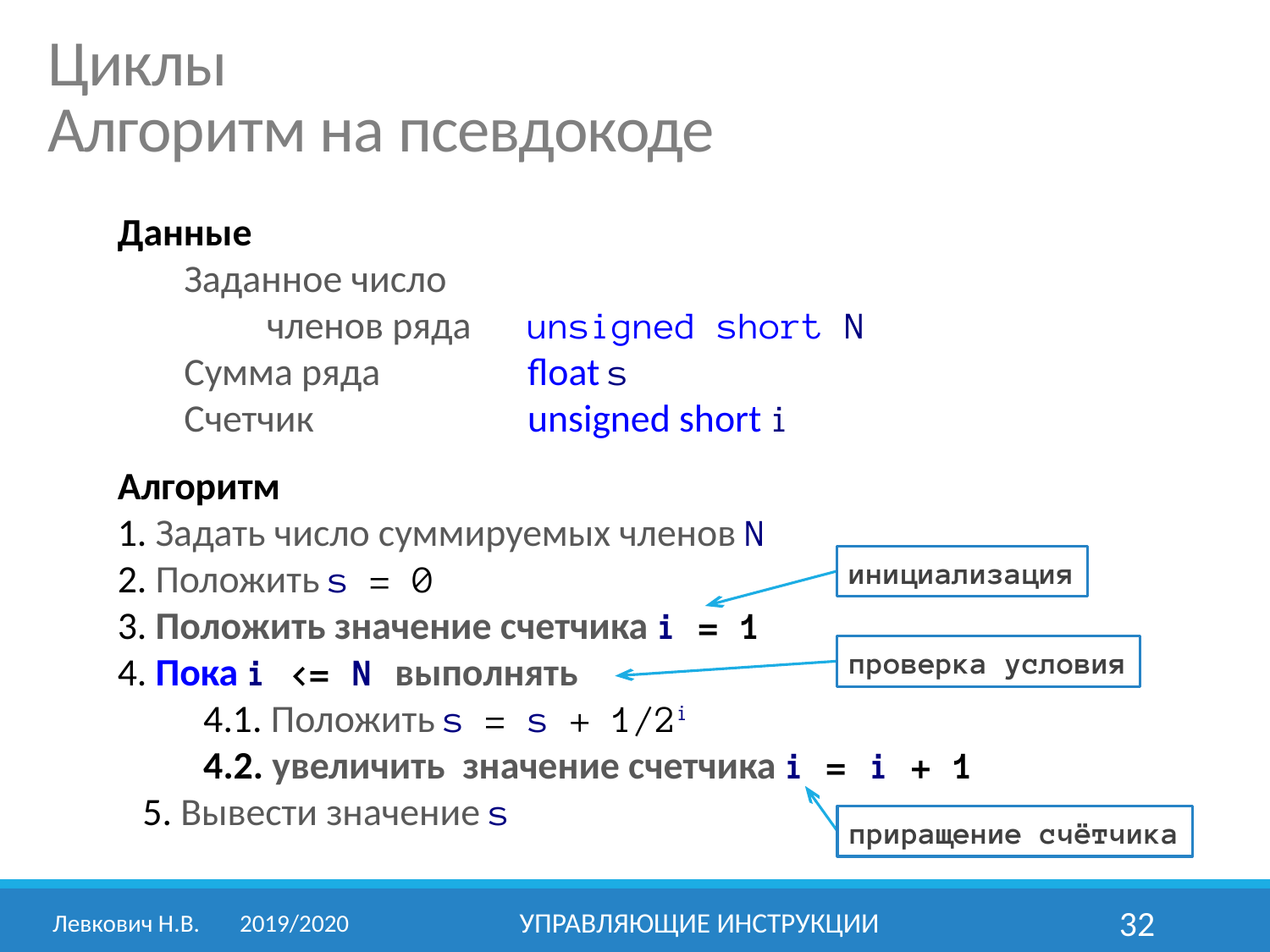

Циклы
Алгоритм на псевдокоде
Данные
	Заданное число
	членов ряда	unsigned short N
	Сумма ряда	float s
	Счетчик	unsigned short i
Алгоритм
 Задать число суммируемых членов N
 Положить s = 0
 Положить значение счетчика i = 1
 Пока i <= N выполнять
       4.1. Положить s = s + 1/2i
       4.2. увеличить  значение счетчика i = i + 1
5. Вывести значение s
инициализация
проверка условия
приращение счётчика
Левкович Н.В.	2019/2020
Управляющие инструкции
32